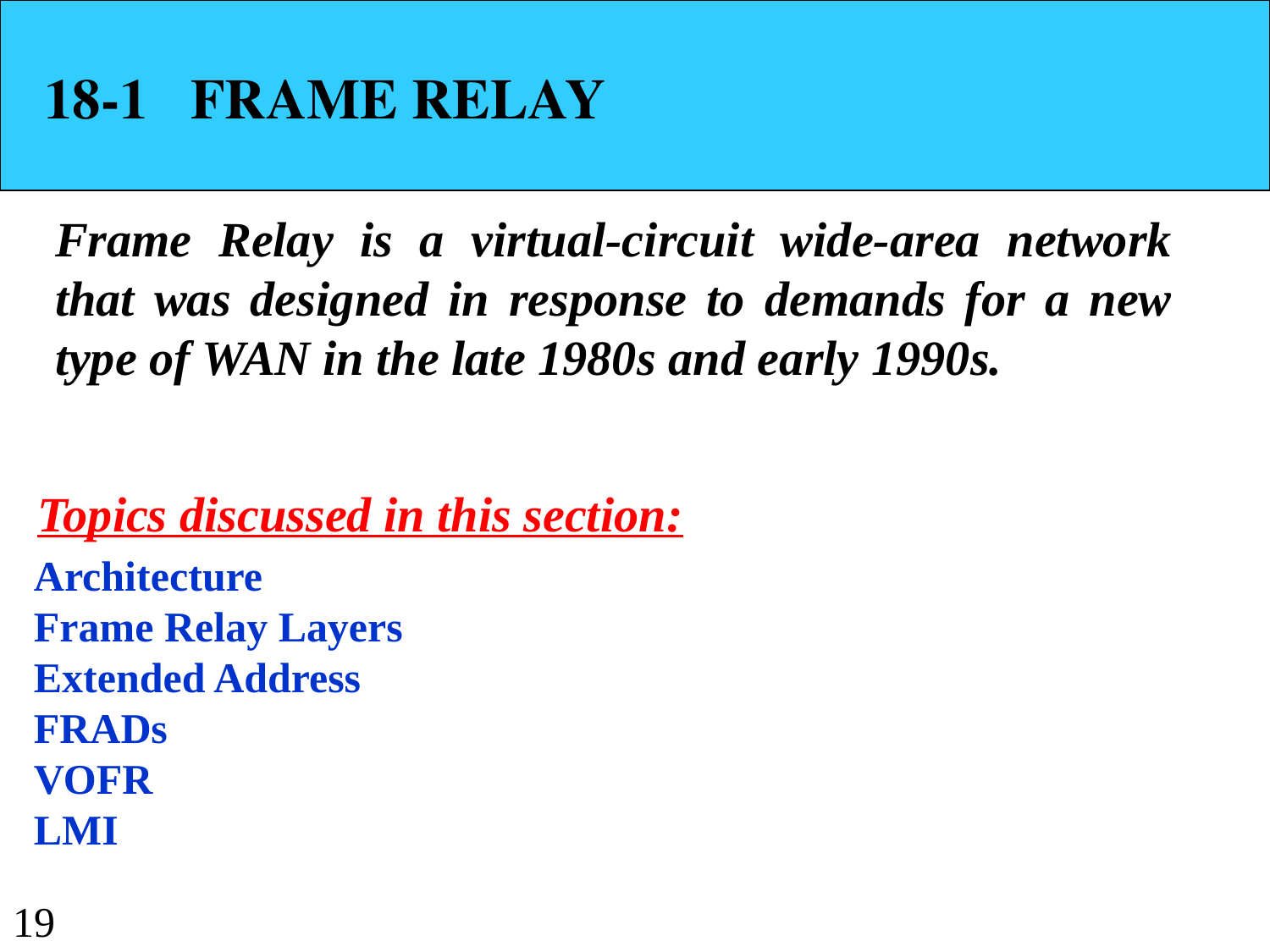

18-1   FRAME RELAY
Frame Relay is a virtual-circuit wide-area network that was designed in response to demands for a new type of WAN in the late 1980s and early 1990s.
Topics discussed in this section:
Architecture
Frame Relay Layers
Extended Address
FRADs
VOFR
LMI
19